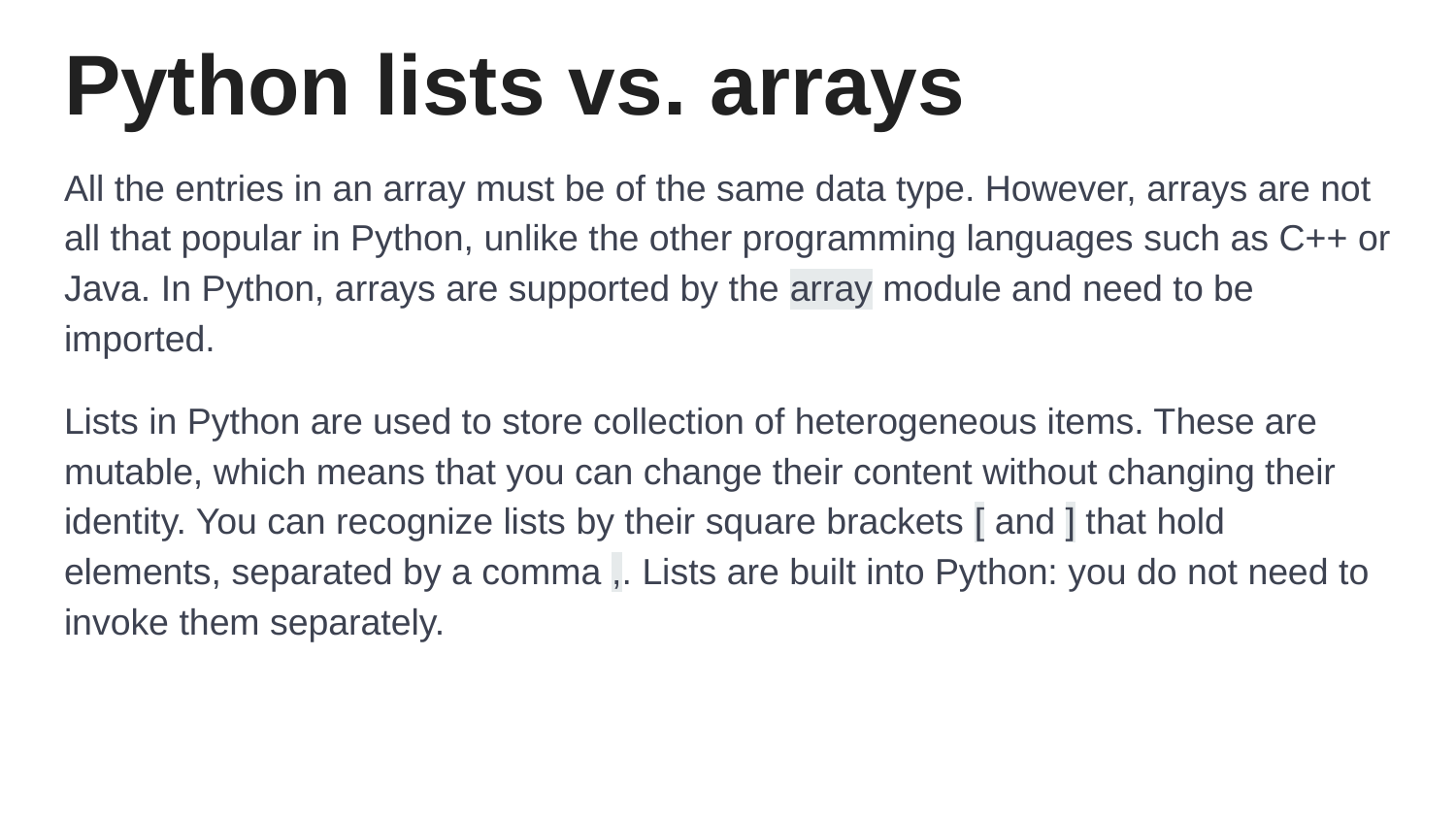

# Python lists vs. arrays
All the entries in an array must be of the same data type. However, arrays are not all that popular in Python, unlike the other programming languages such as C++ or Java. In Python, arrays are supported by the array module and need to be imported.
Lists in Python are used to store collection of heterogeneous items. These are mutable, which means that you can change their content without changing their identity. You can recognize lists by their square brackets [ and ] that hold elements, separated by a comma ,. Lists are built into Python: you do not need to invoke them separately.